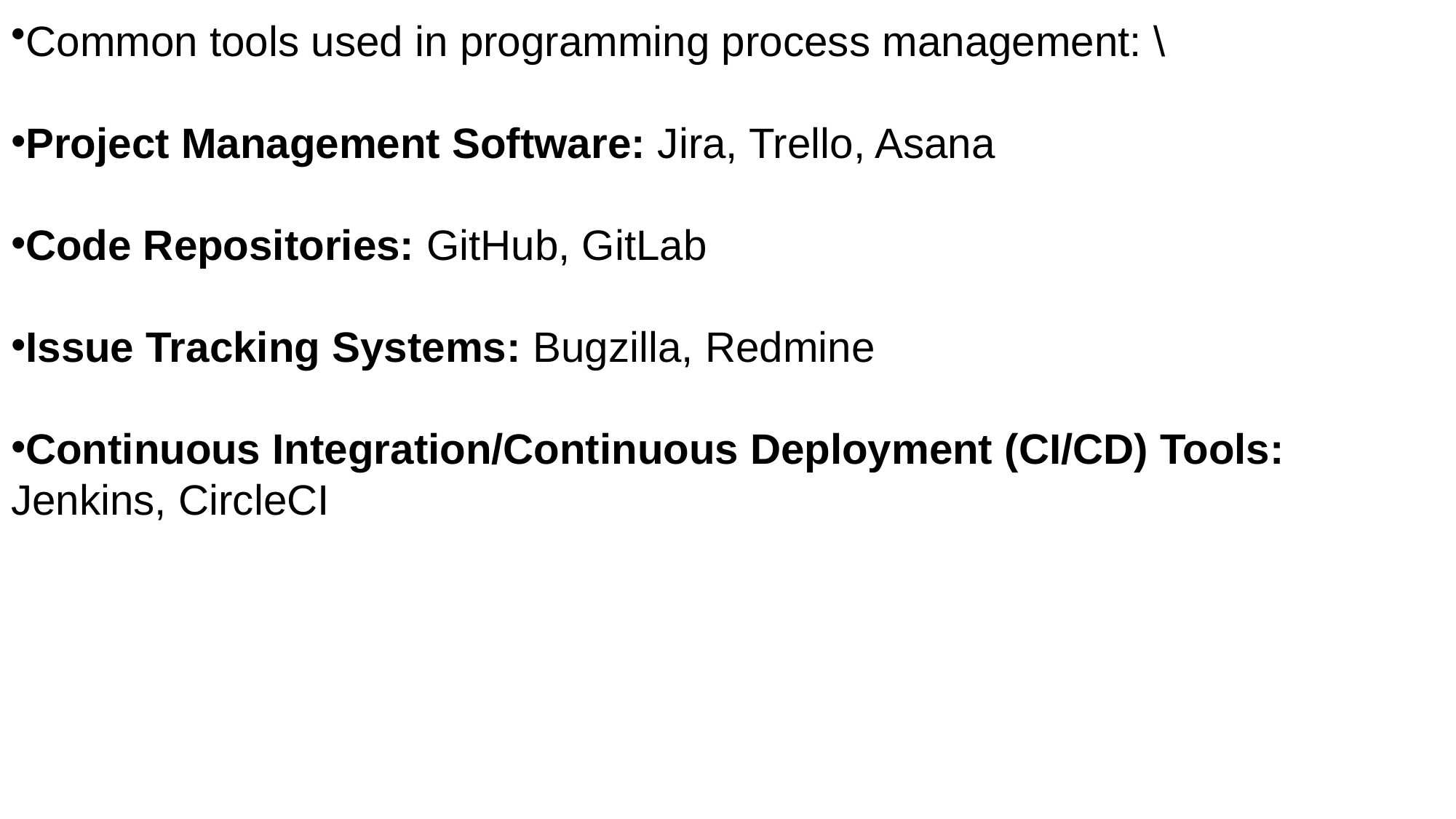

Common tools used in programming process management: \

Project Management Software: Jira, Trello, Asana

Code Repositories: GitHub, GitLab

Issue Tracking Systems: Bugzilla, Redmine

Continuous Integration/Continuous Deployment (CI/CD) Tools: Jenkins, CircleCI